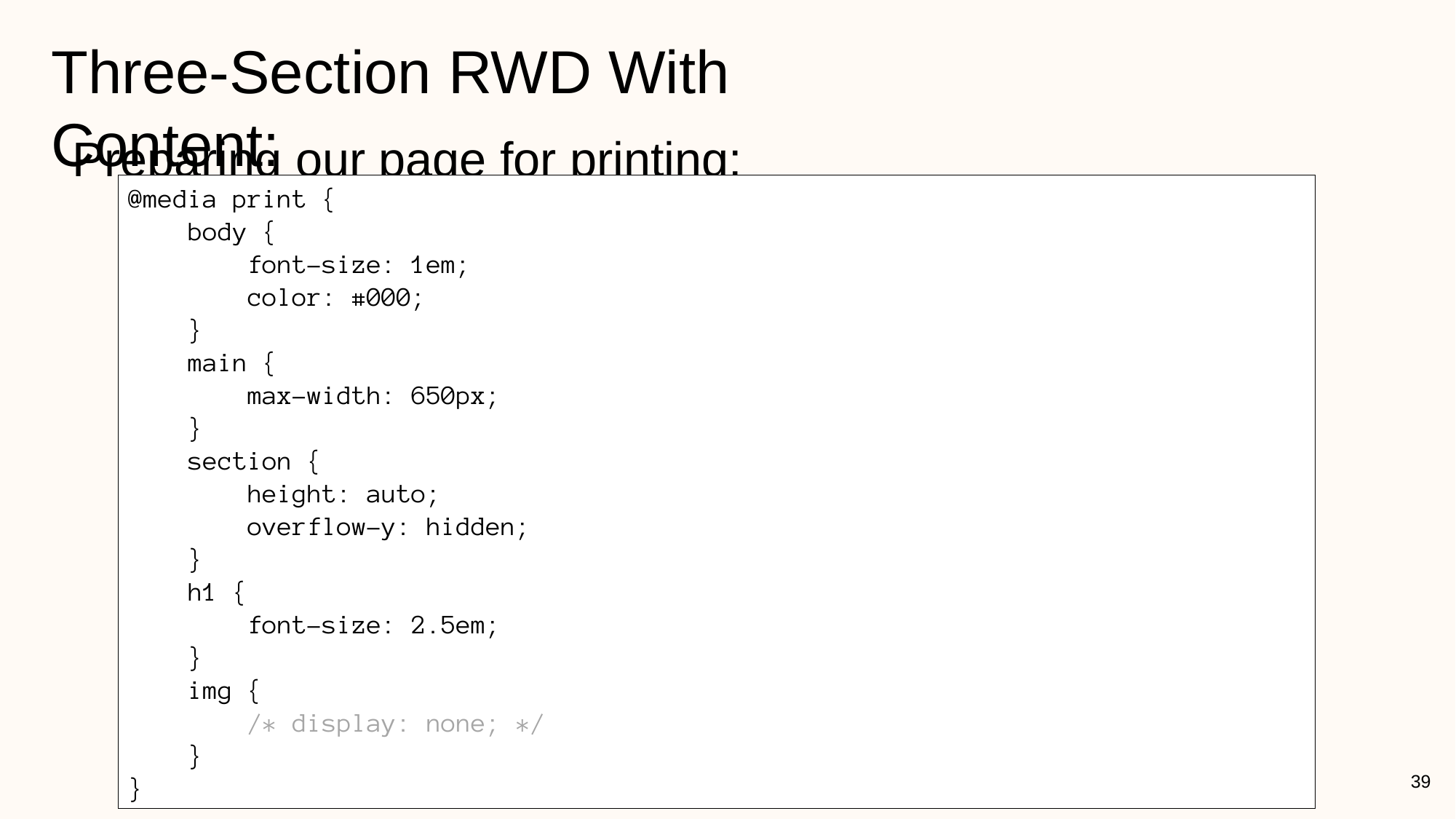

Three-Section RWD With Content:
Preparing our page for printing:
@media print {
    body {
        font-size: 1em;
        color: #000;
    }
    main {
        max-width: 650px;
    }
    section {
        height: auto;
        overflow-y: hidden;
    }
    h1 {
        font-size: 2.5em;
    }
    img {
        /* display: none; */
    }
}
39